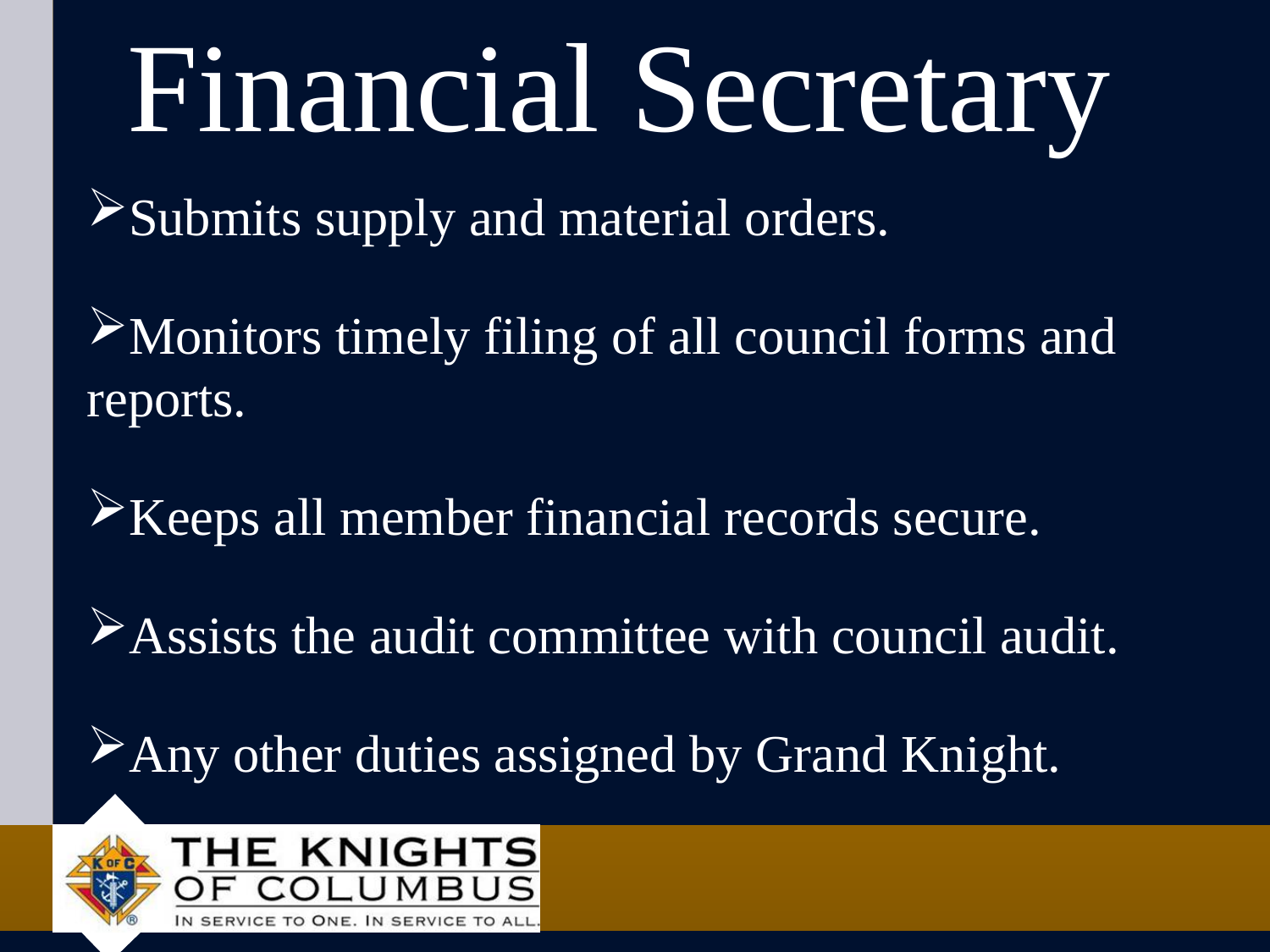

# Financial Secretary
Submits supply and material orders.

Monitors timely filing of all council forms and reports.

Keeps all member financial records secure.

Assists the audit committee with council audit.

Any other duties assigned by Grand Knight.